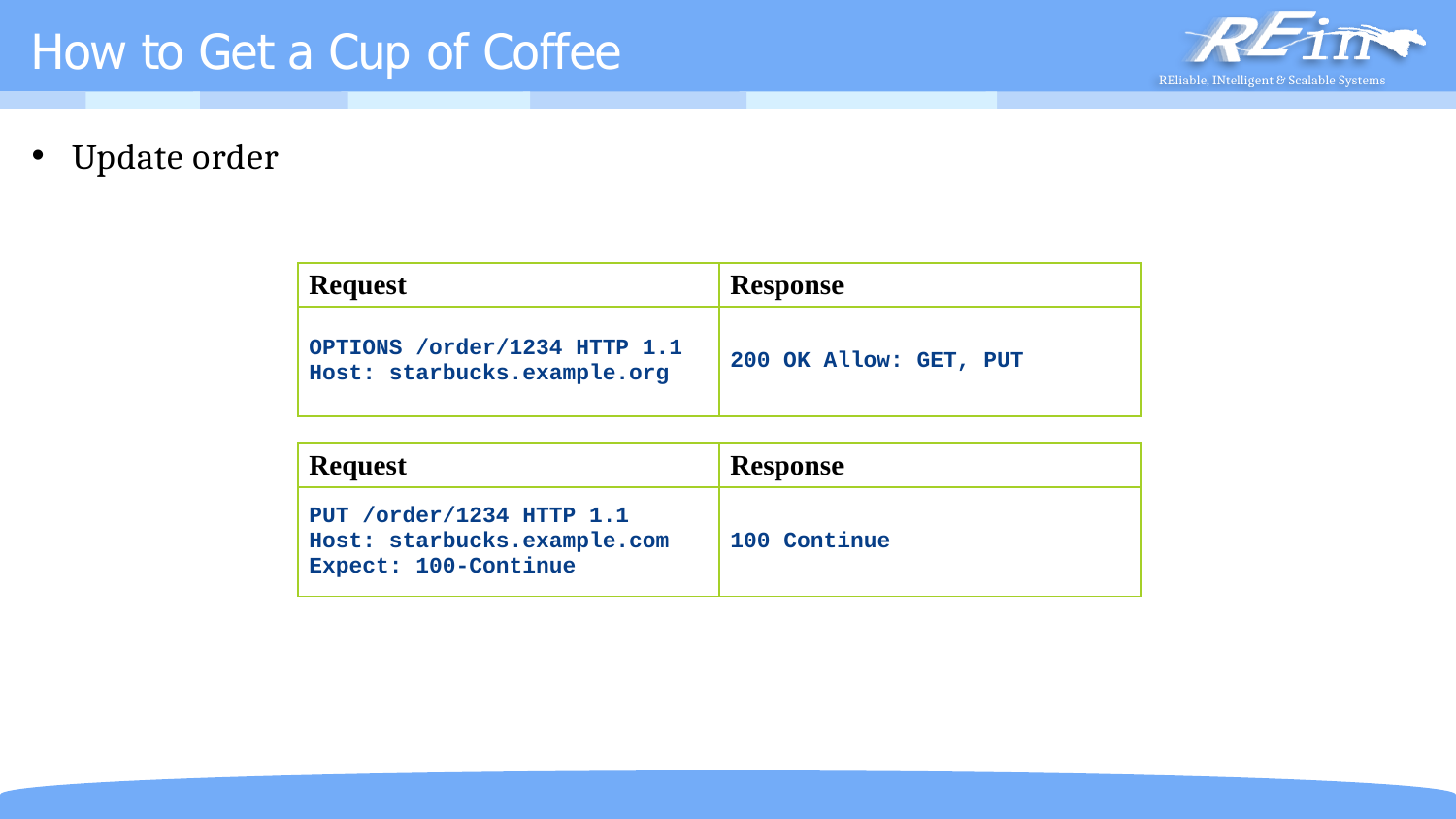

# How to Get a Cup of Coffee
Update order
| Request | Response |
| --- | --- |
| OPTIONS /order/1234 HTTP 1.1 Host: starbucks.example.org | 200 OK Allow: GET, PUT |
| Request | Response |
| --- | --- |
| PUT /order/1234 HTTP 1.1 Host: starbucks.example.com Expect: 100-Continue | 100 Continue |
45